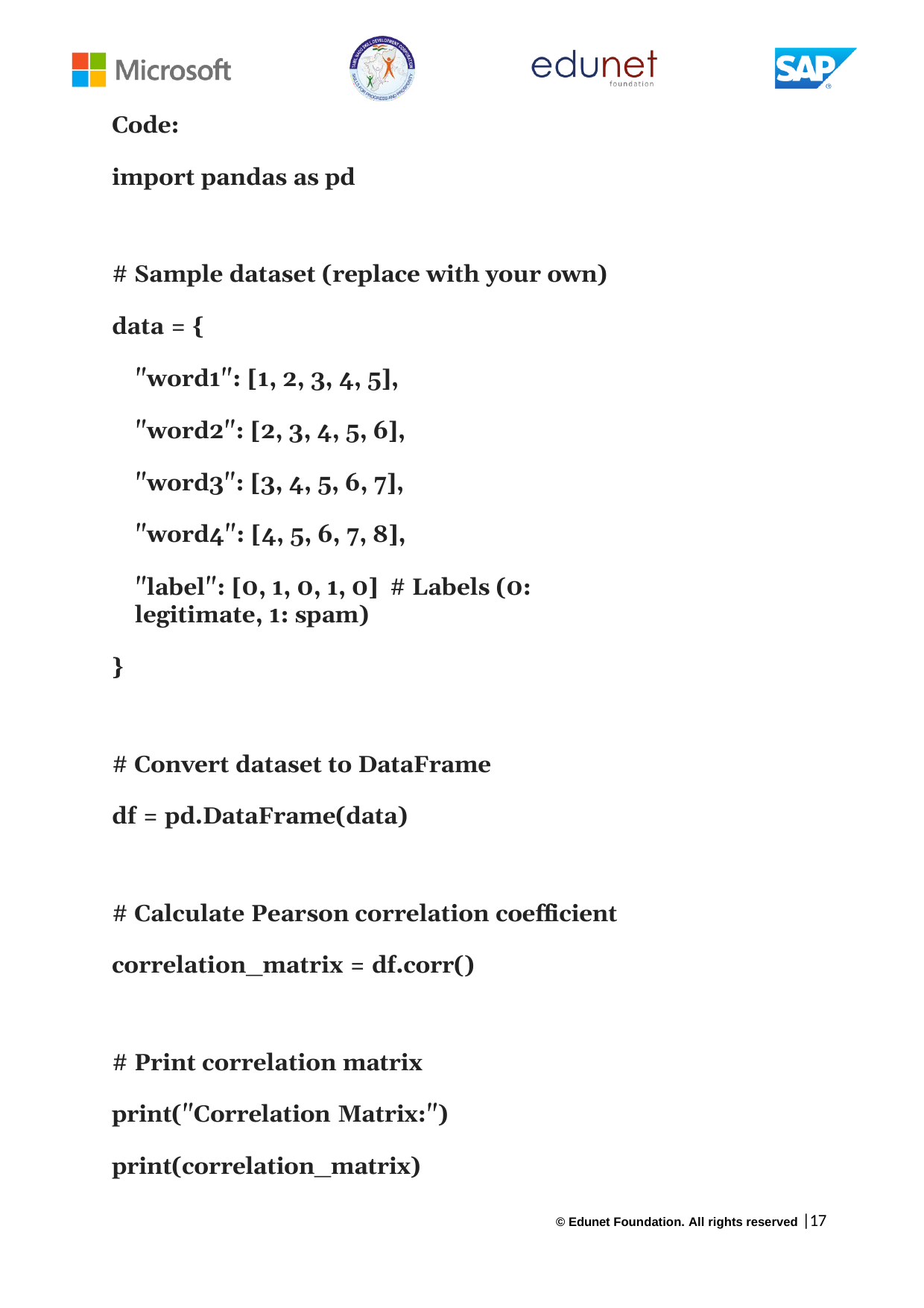

Code:
import pandas as pd

# Sample dataset (replace with your own) data = {
"word1": [1, 2, 3, 4, 5],
"word2": [2, 3, 4, 5, 6],
"word3": [3, 4, 5, 6, 7],
"word4": [4, 5, 6, 7, 8],
"label": [0, 1, 0, 1, 0] # Labels (0: legitimate, 1: spam)
}

# Convert dataset to DataFrame df = pd.DataFrame(data)

# Calculate Pearson correlation coefficient correlation_matrix = df.corr()

# Print correlation matrix print("Correlation Matrix:") print(correlation_matrix)
© Edunet Foundation. All rights reserved |17